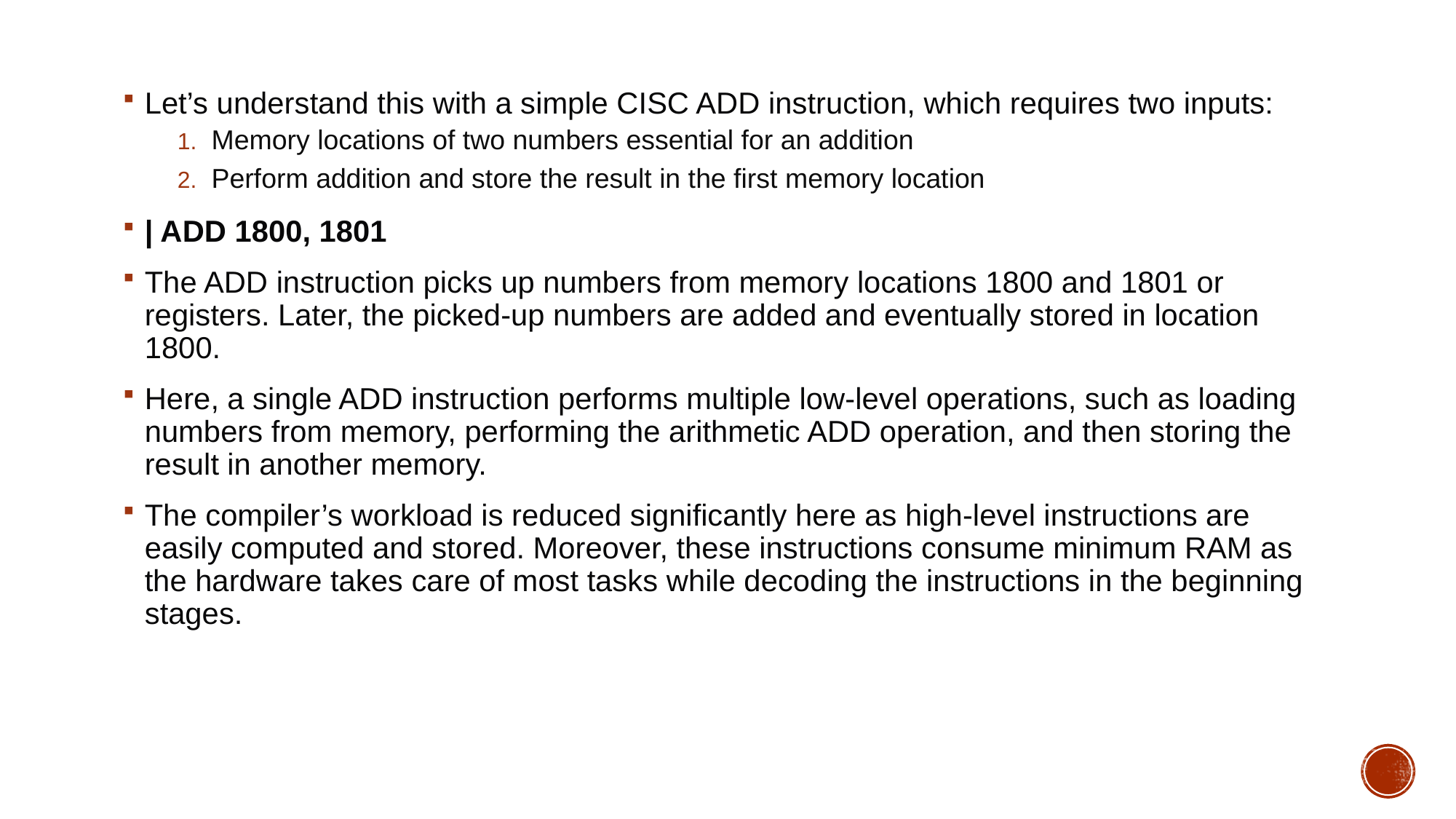

Let’s understand this with a simple CISC ADD instruction, which requires two inputs:
Memory locations of two numbers essential for an addition
Perform addition and store the result in the first memory location
| ADD 1800, 1801
The ADD instruction picks up numbers from memory locations 1800 and 1801 or registers. Later, the picked-up numbers are added and eventually stored in location 1800.
Here, a single ADD instruction performs multiple low-level operations, such as loading numbers from memory, performing the arithmetic ADD operation, and then storing the result in another memory.
The compiler’s workload is reduced significantly here as high-level instructions are easily computed and stored. Moreover, these instructions consume minimum RAM as the hardware takes care of most tasks while decoding the instructions in the beginning stages.